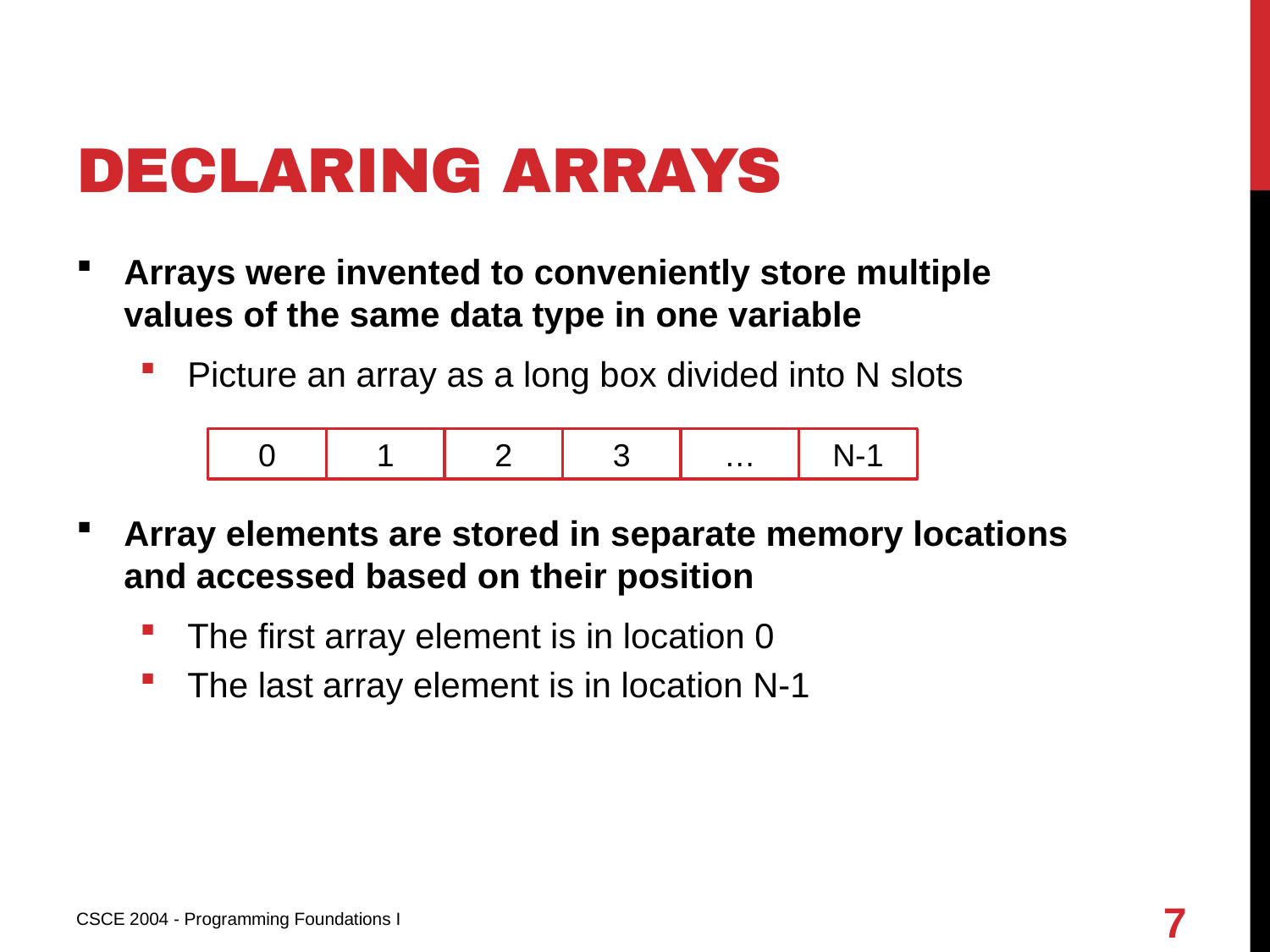

# Declaring arrays
Arrays were invented to conveniently store multiple values of the same data type in one variable
Picture an array as a long box divided into N slots

Array elements are stored in separate memory locations and accessed based on their position
The first array element is in location 0
The last array element is in location N-1

0
1
2
3
…
N-1
7
CSCE 2004 - Programming Foundations I